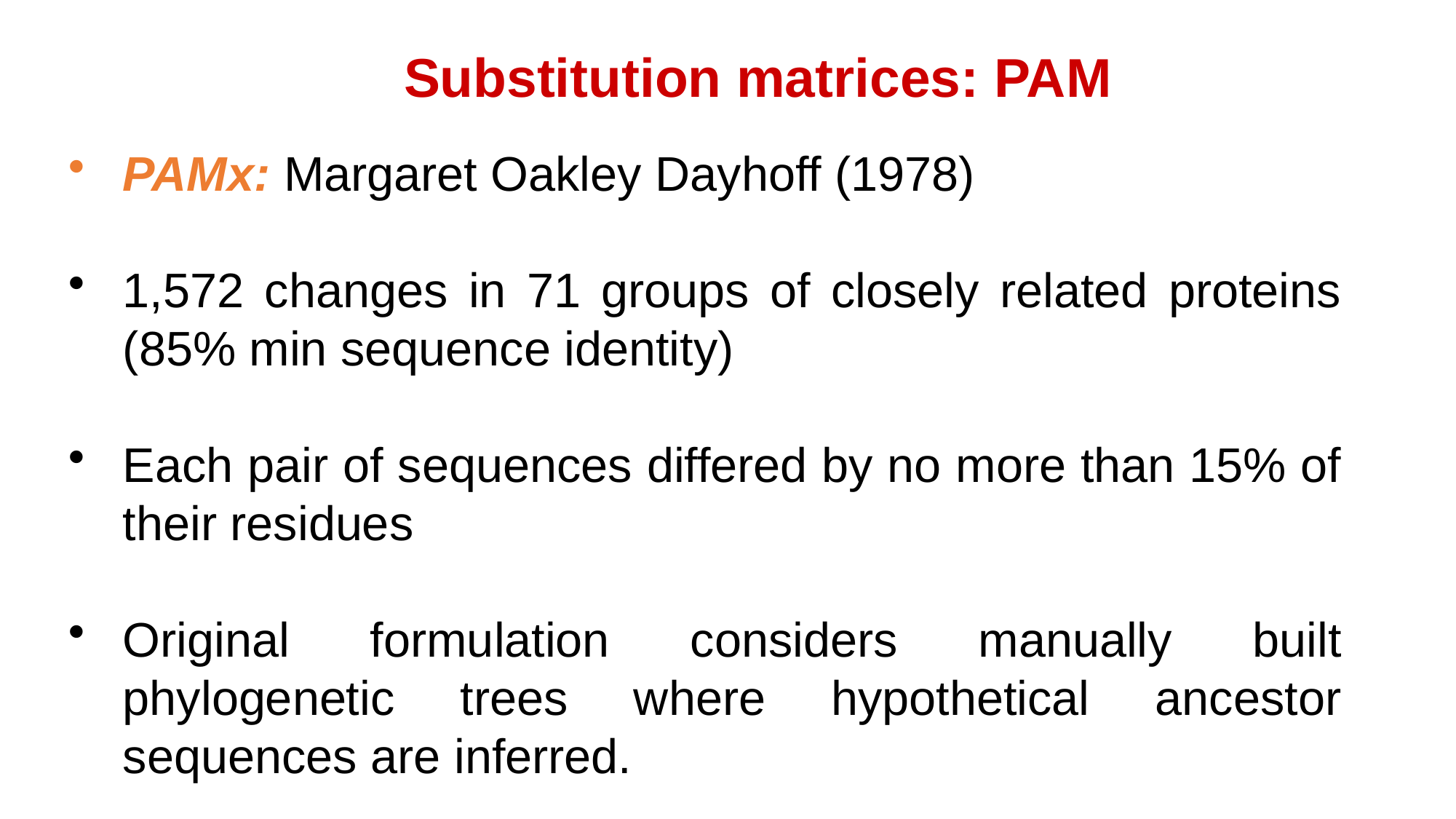

Substitution matrices: PAM
PAMx: Margaret Oakley Dayhoff (1978)

1,572 changes in 71 groups of closely related proteins (85% min sequence identity)

Each pair of sequences differed by no more than 15% of their residues

Original formulation considers manually built phylogenetic trees where hypothetical ancestor sequences are inferred.